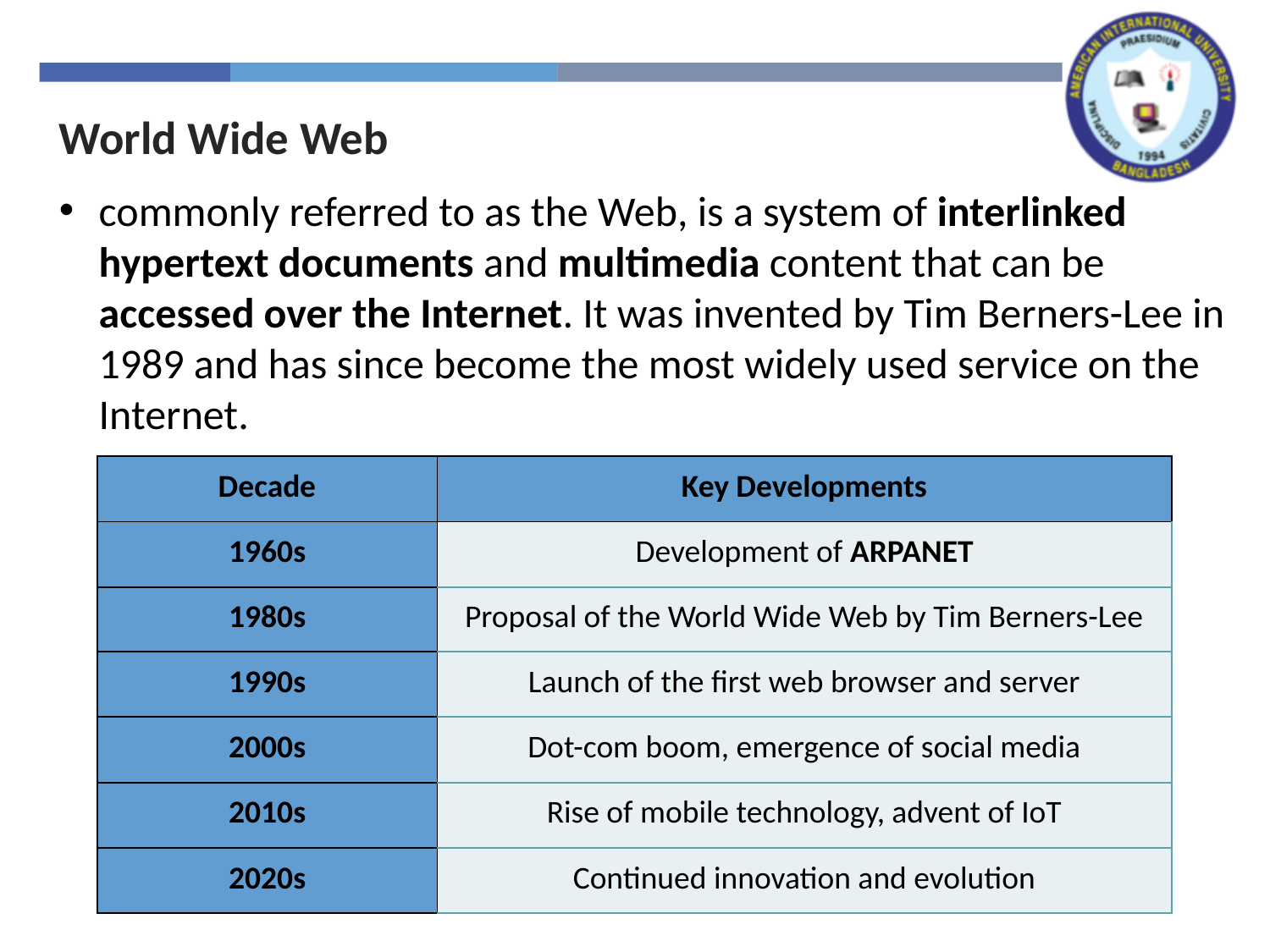

World Wide Web
commonly referred to as the Web, is a system of interlinked hypertext documents and multimedia content that can be accessed over the Internet. It was invented by Tim Berners-Lee in 1989 and has since become the most widely used service on the Internet.
| Decade | Key Developments |
| --- | --- |
| 1960s | Development of ARPANET |
| 1980s | Proposal of the World Wide Web by Tim Berners-Lee |
| 1990s | Launch of the first web browser and server |
| 2000s | Dot-com boom, emergence of social media |
| 2010s | Rise of mobile technology, advent of IoT |
| 2020s | Continued innovation and evolution |